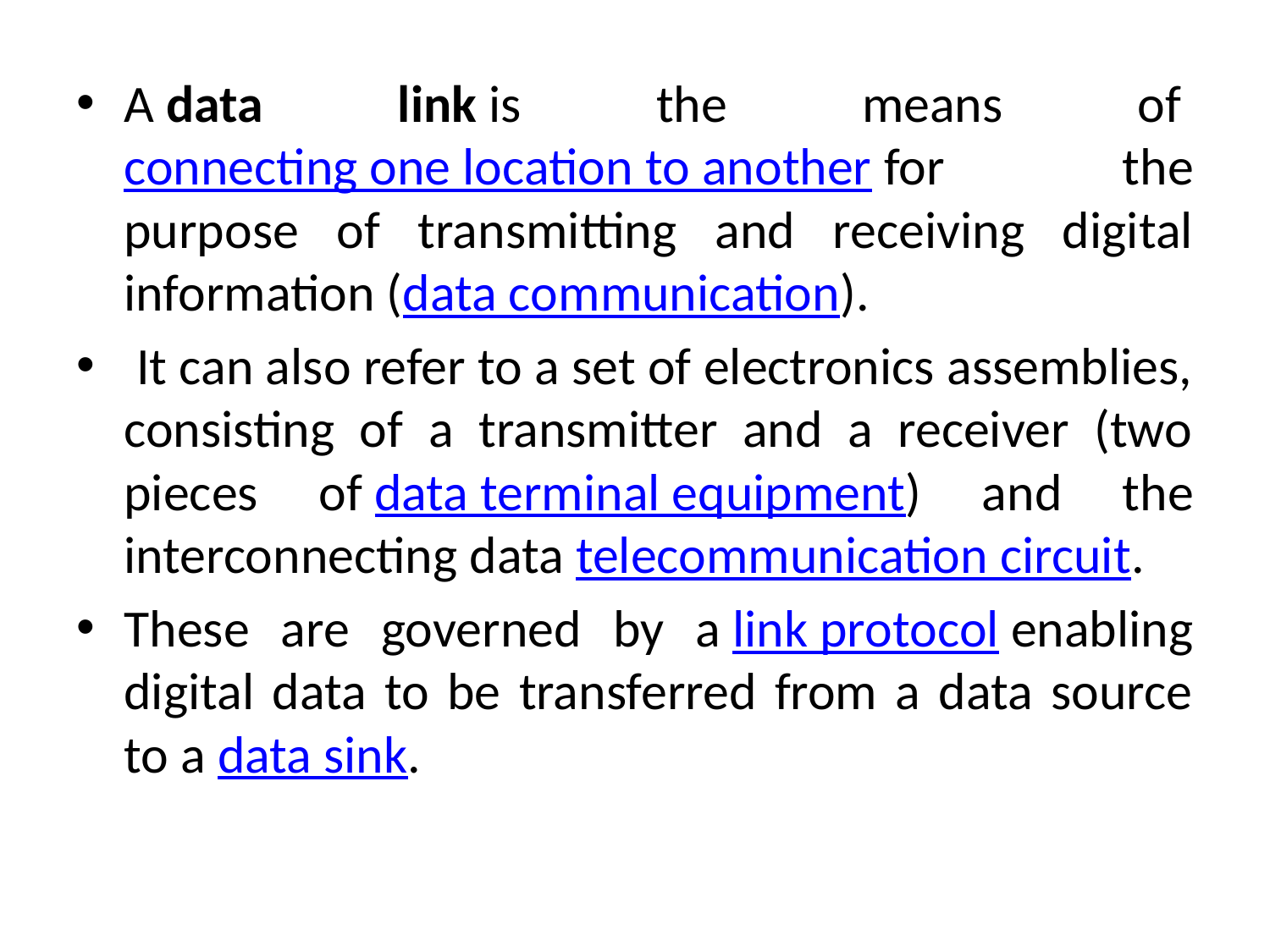

A data link is the means of connecting one location to another for the purpose of transmitting and receiving digital information (data communication).
 It can also refer to a set of electronics assemblies, consisting of a transmitter and a receiver (two pieces of data terminal equipment) and the interconnecting data telecommunication circuit.
These are governed by a link protocol enabling digital data to be transferred from a data source to a data sink.